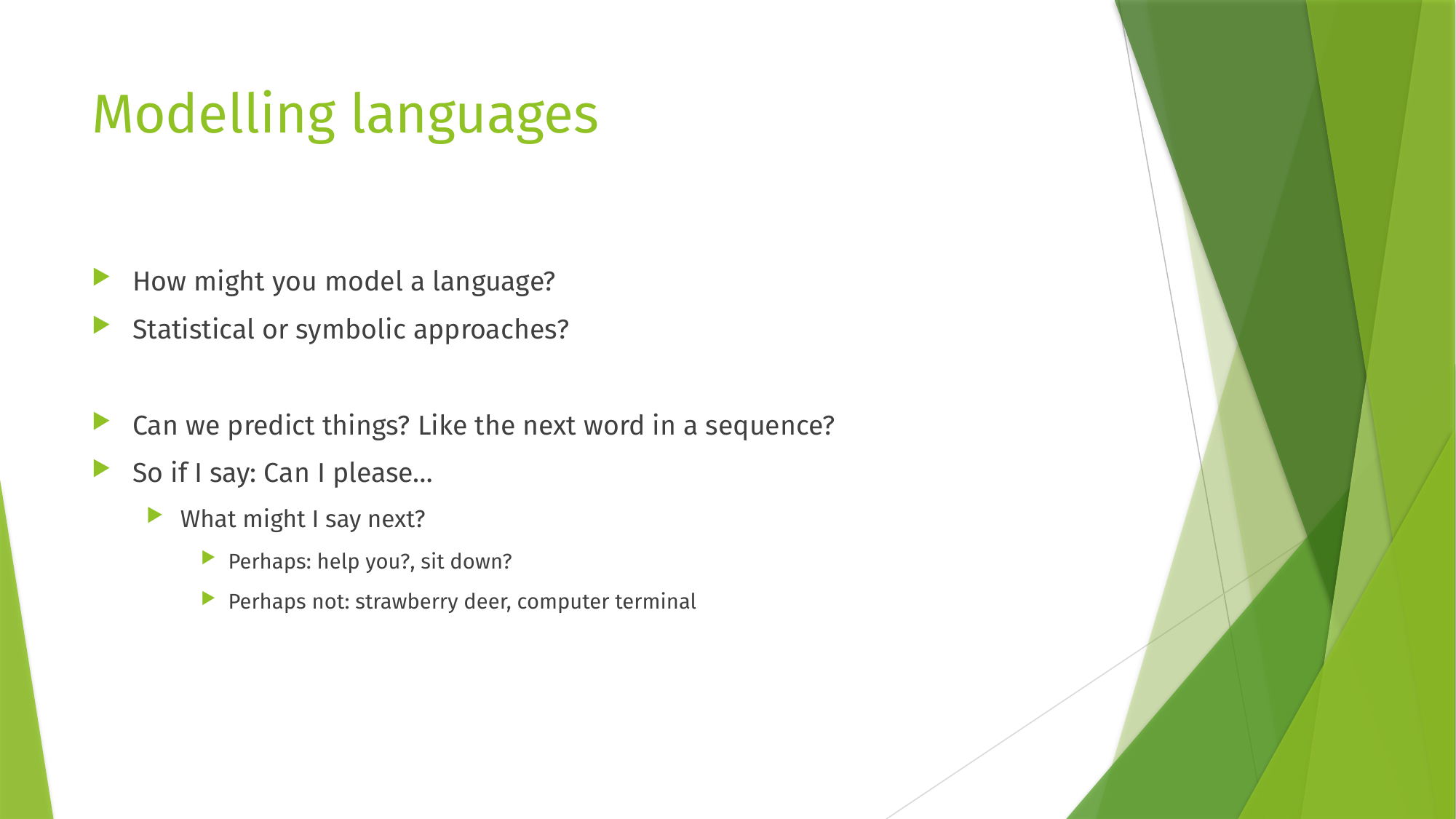

# Modelling languages
How might you model a language?
Statistical or symbolic approaches?

Can we predict things? Like the next word in a sequence?
So if I say: Can I please…
What might I say next?
Perhaps: help you?, sit down?
Perhaps not: strawberry deer, computer terminal